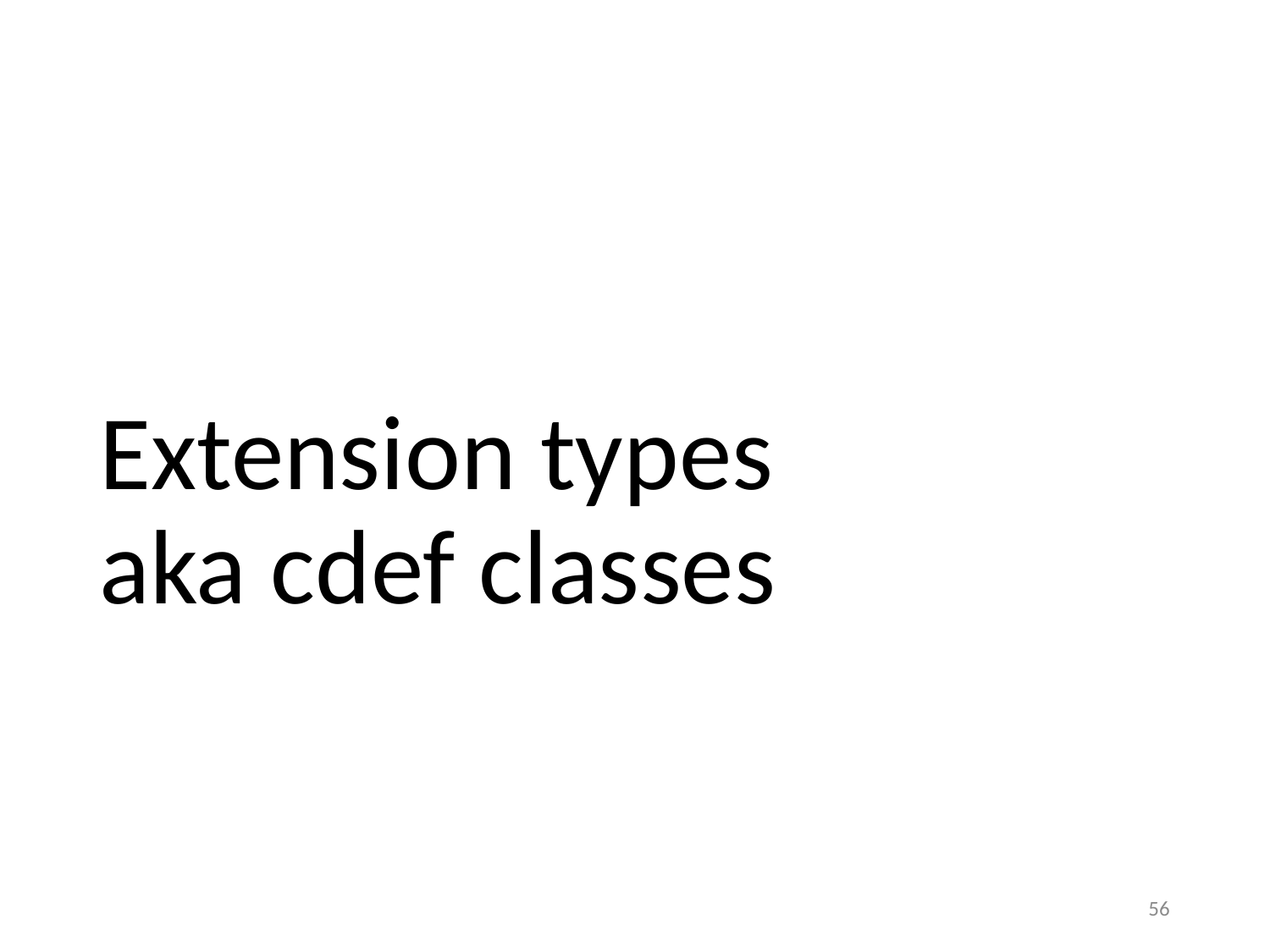

# Extension types aka cdef classes

56